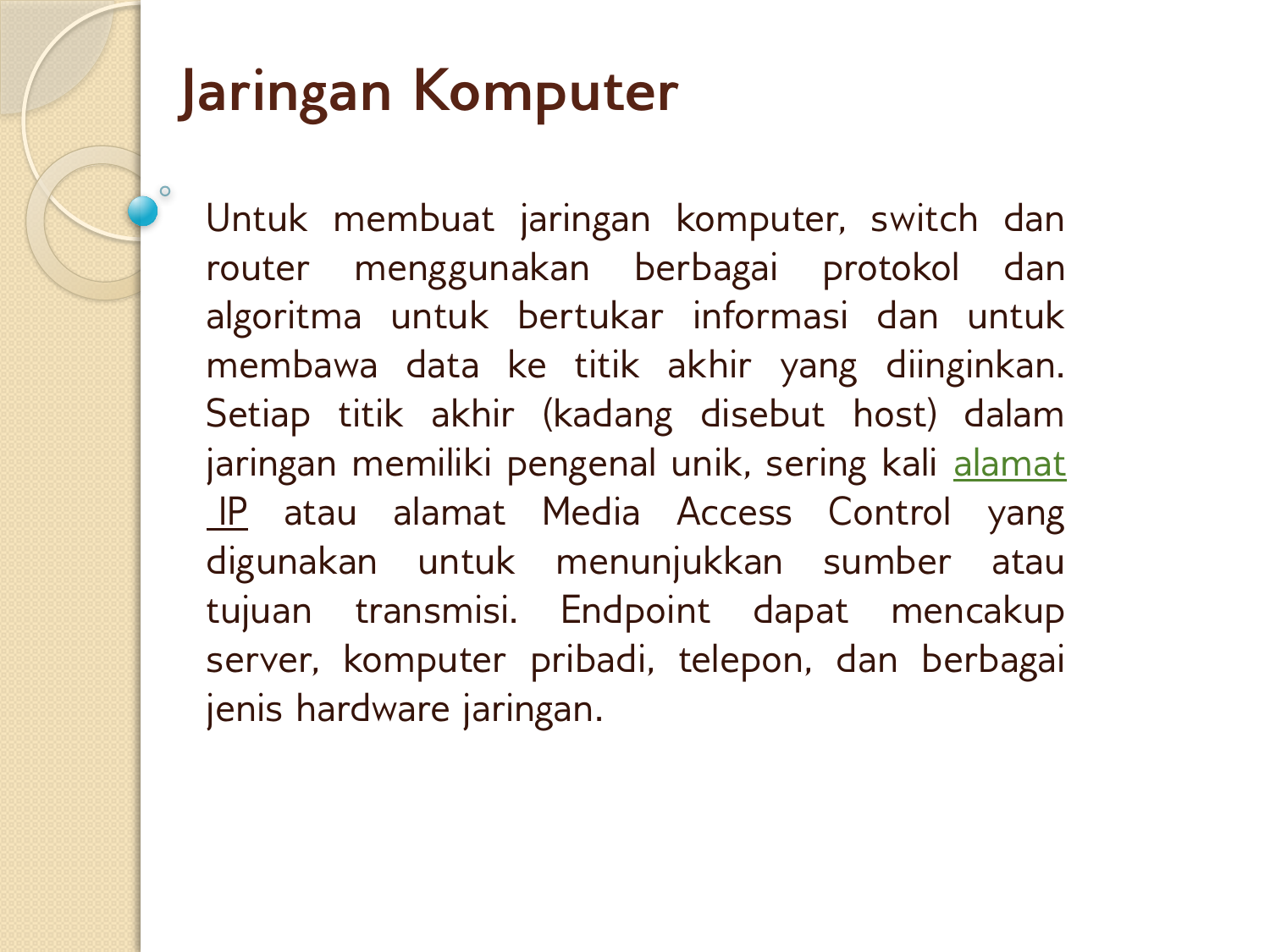

# Jaringan Komputer
Untuk membuat jaringan komputer, switch dan router menggunakan berbagai protokol dan algoritma untuk bertukar informasi dan untuk membawa data ke titik akhir yang diinginkan. Setiap titik akhir (kadang disebut host) dalam jaringan memiliki pengenal unik, sering kali alamat IP atau alamat Media Access Control yang digunakan untuk menunjukkan sumber atau tujuan transmisi. Endpoint dapat mencakup server, komputer pribadi, telepon, dan berbagai jenis hardware jaringan.